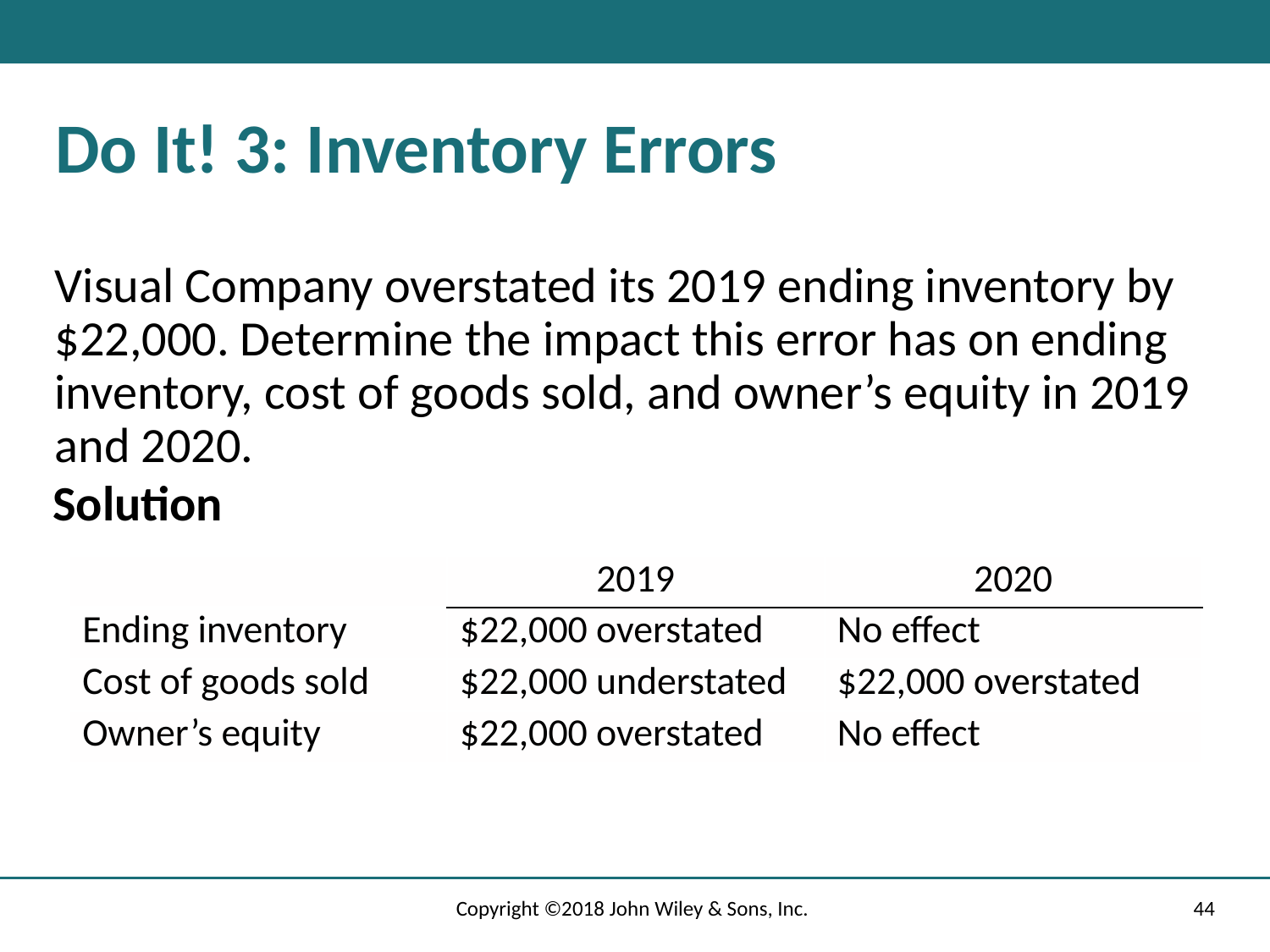

# Do It! 3: Inventory Errors
Visual Company overstated its 2019 ending inventory by $22,000. Determine the impact this error has on ending inventory, cost of goods sold, and owner’s equity in 2019 and 2020.
Solution
|  | 2019 | 2020 |
| --- | --- | --- |
| Ending inventory | $22,000 overstated | No effect |
| Cost of goods sold | $22,000 understated | $22,000 overstated |
| Owner’s equity | $22,000 overstated | No effect |
Copyright ©2018 John Wiley & Sons, Inc.
44